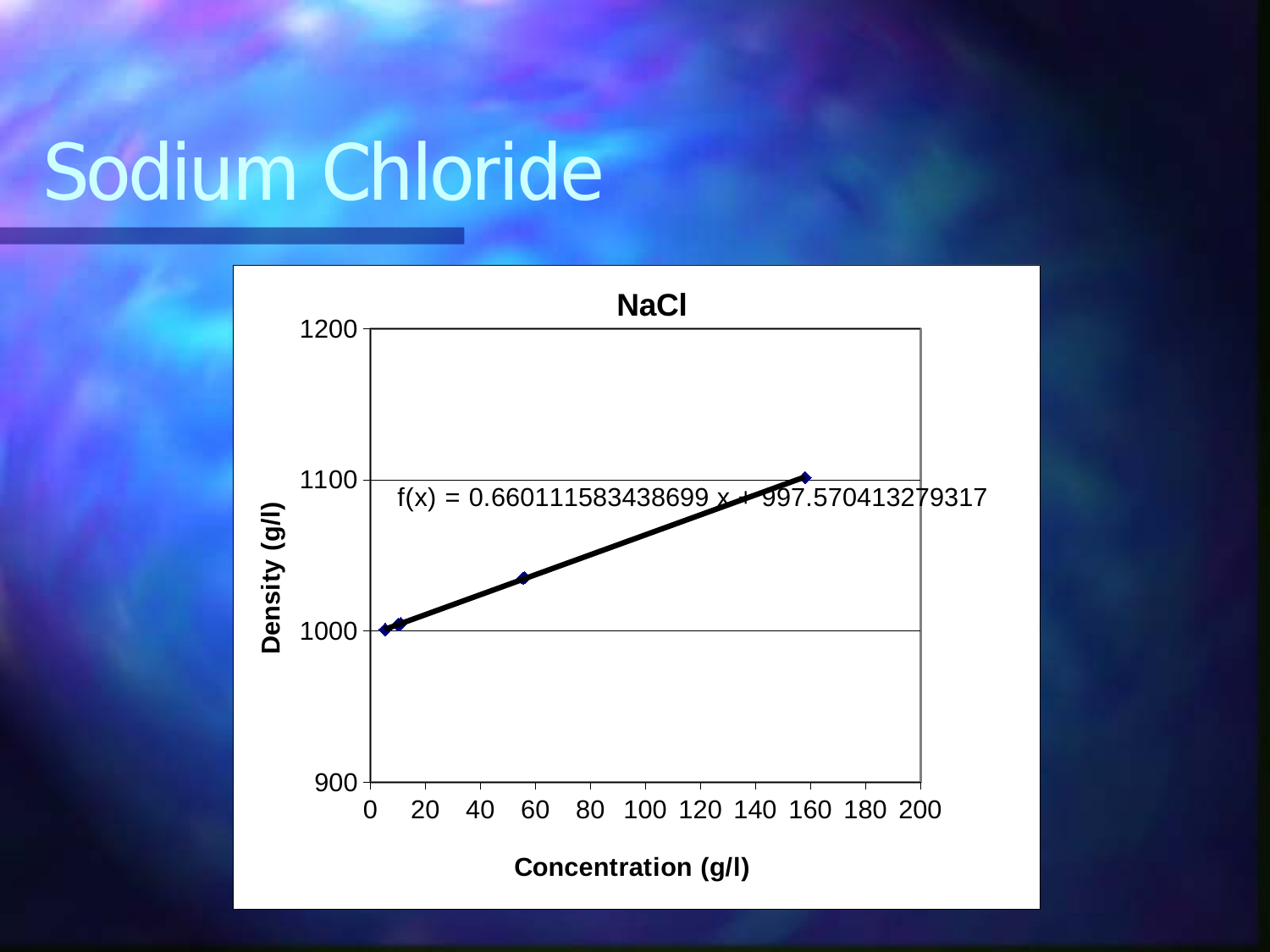

# Sodium Chloride

### Chart: NaCl

| Category |  |
|---|---|